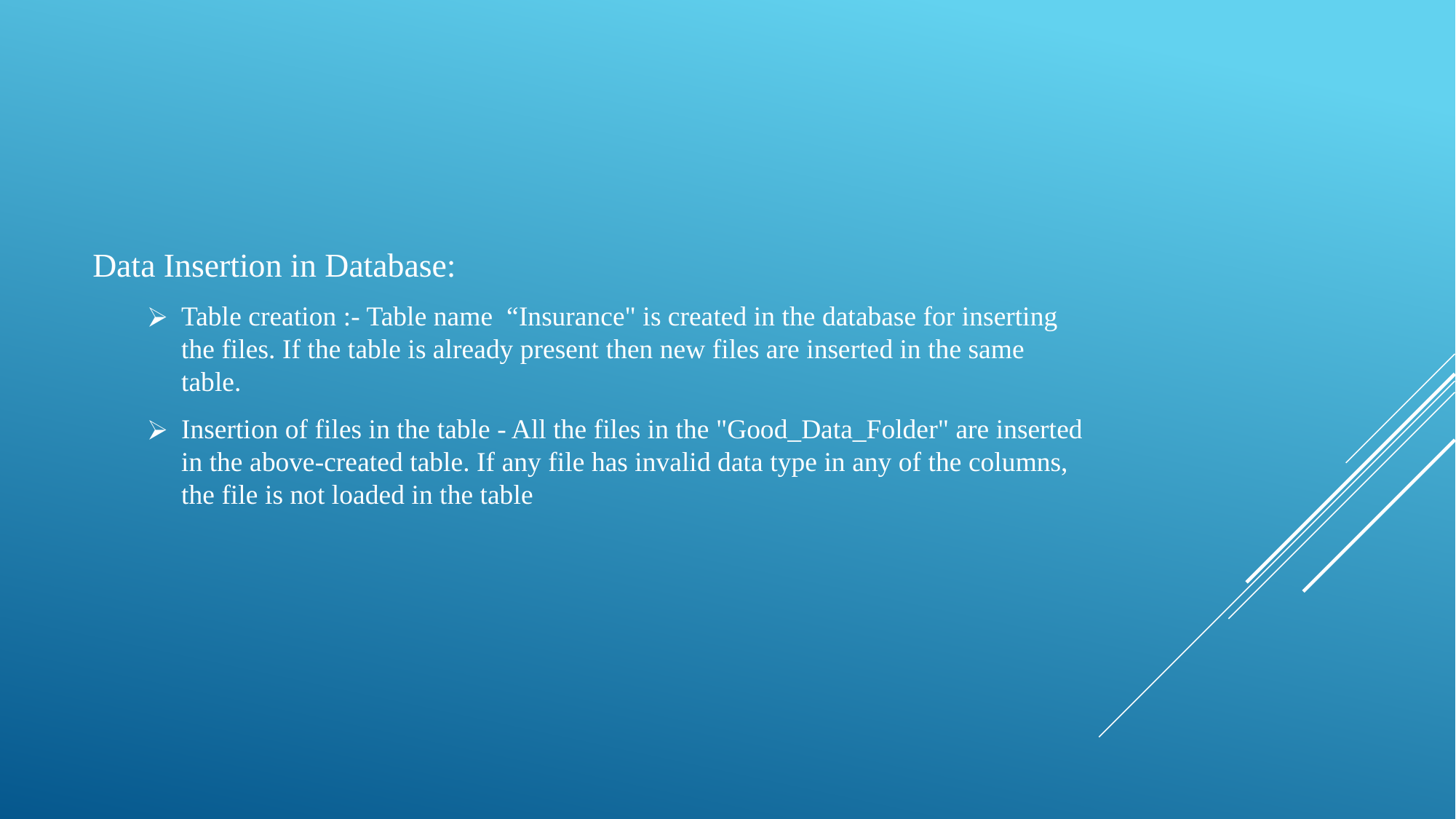

Data Insertion in Database:
Table creation :- Table name  “Insurance" is created in the database for inserting the files. If the table is already present then new files are inserted in the same table.
Insertion of files in the table - All the files in the "Good_Data_Folder" are inserted in the above-created table. If any file has invalid data type in any of the columns, the file is not loaded in the table